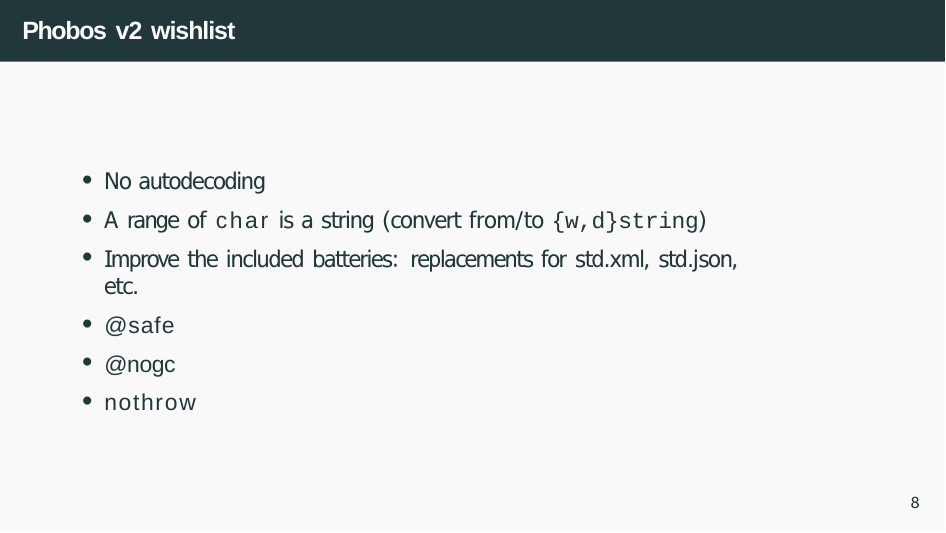

# Phobos v2 wishlist
No autodecoding
A range of char is a string (convert from/to {w,d}string)
Improve the included batteries: replacements for std.xml, std.json, etc.
@safe
@nogc
nothrow
8